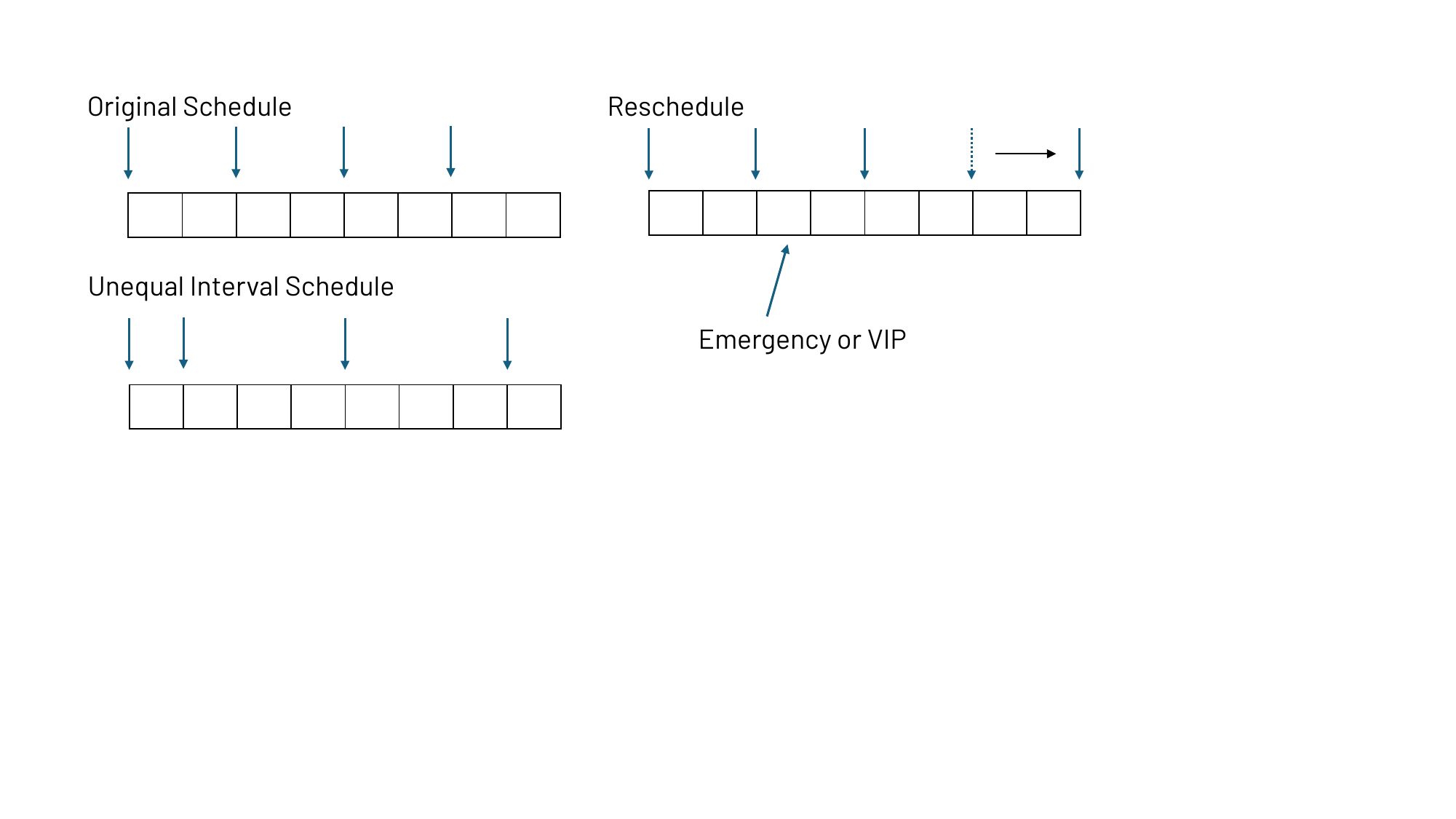

Reschedule
Original Schedule
|  |  |  |  |  |  |  |  |
| --- | --- | --- | --- | --- | --- | --- | --- |
|  |  |  |  |  |  |  |  |
| --- | --- | --- | --- | --- | --- | --- | --- |
Unequal Interval Schedule
Emergency or VIP
|  |  |  |  |  |  |  |  |
| --- | --- | --- | --- | --- | --- | --- | --- |